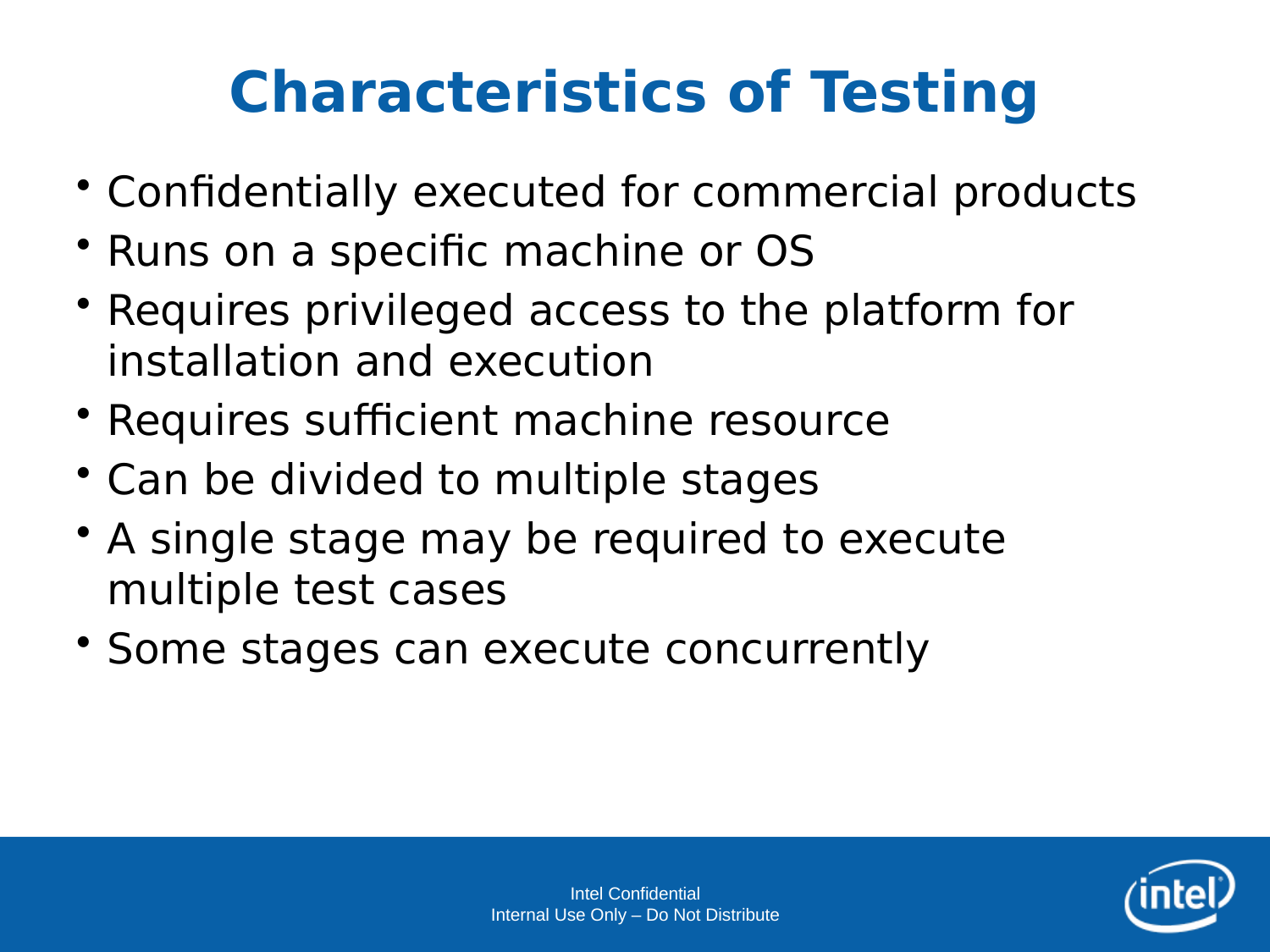

# Characteristics of Testing
Confidentially executed for commercial products
Runs on a specific machine or OS
Requires privileged access to the platform for installation and execution
Requires sufficient machine resource
Can be divided to multiple stages
A single stage may be required to execute multiple test cases
Some stages can execute concurrently